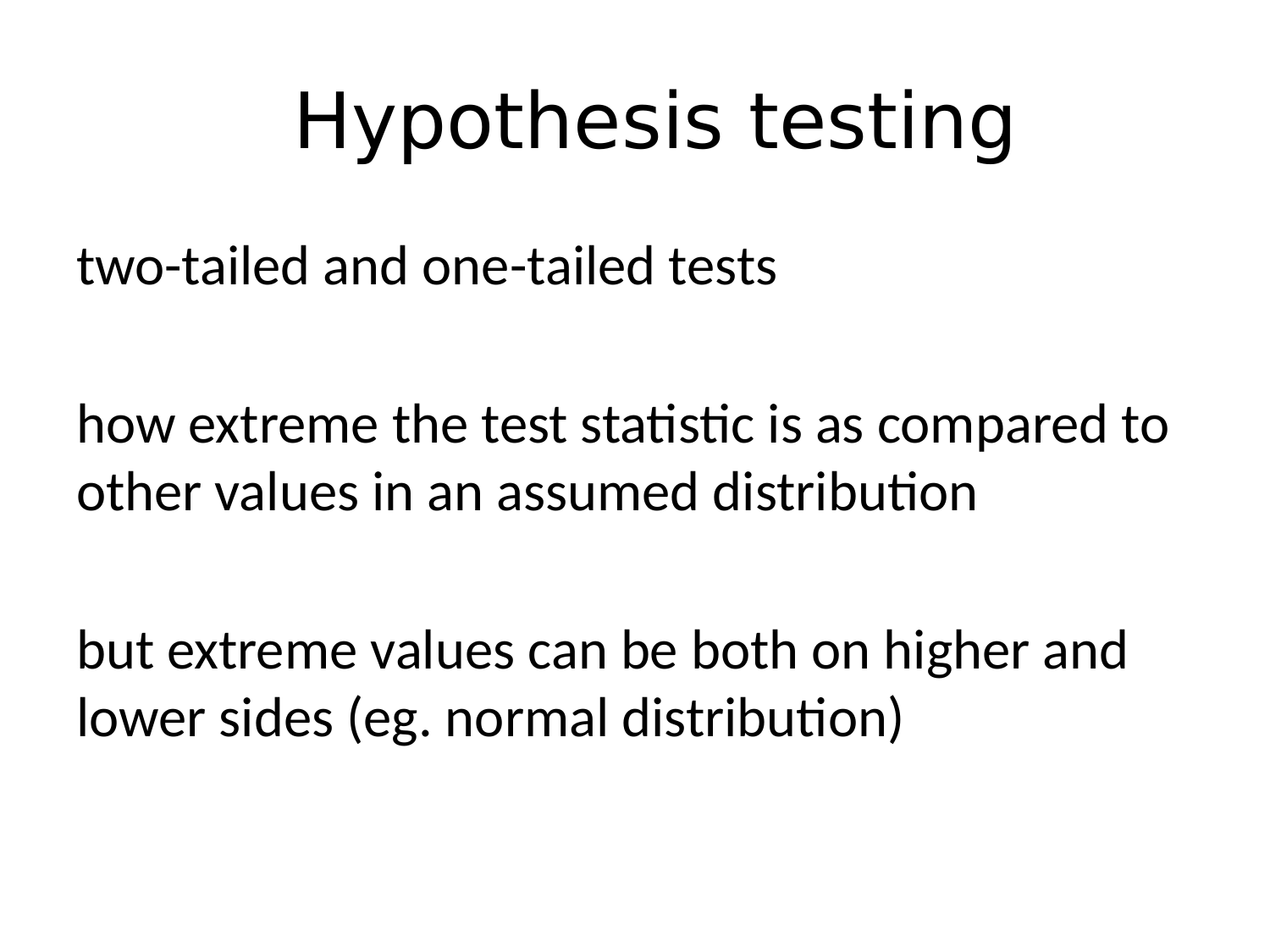

# Hypothesis testing
two-tailed and one-tailed tests

how extreme the test statistic is as compared to other values in an assumed distribution

but extreme values can be both on higher and lower sides (eg. normal distribution)